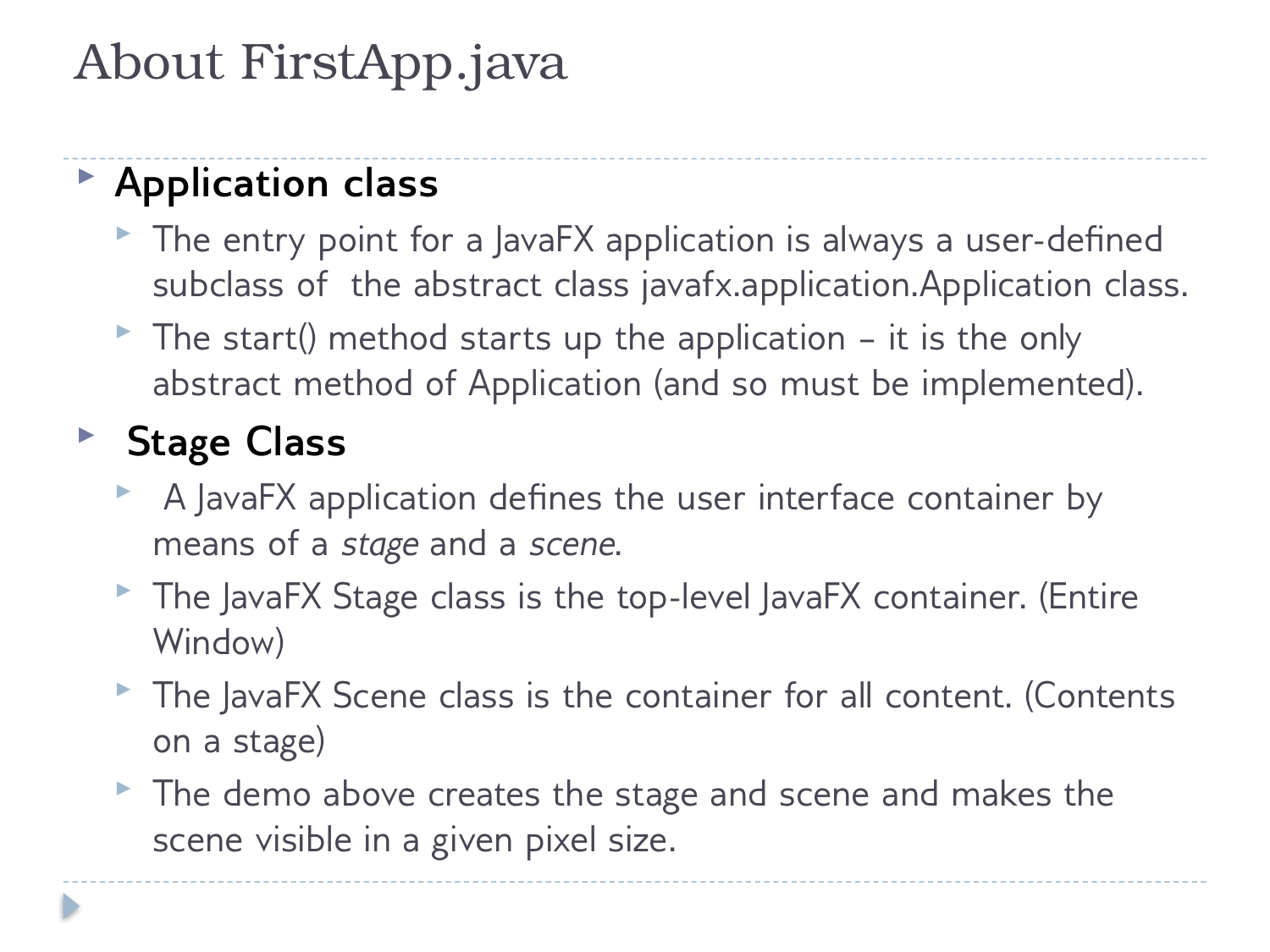

# About FirstApp.java
Application class
The entry point for a JavaFX application is always a user-defined subclass of  the abstract class javafx.application.Application class.
The start() method starts up the application – it is the only abstract method of Application (and so must be implemented).
 Stage Class
 A JavaFX application defines the user interface container by means of a stage and a scene.
The JavaFX Stage class is the top-level JavaFX container. (Entire Window)
The JavaFX Scene class is the container for all content. (Contents on a stage)
The demo above creates the stage and scene and makes the scene visible in a given pixel size.